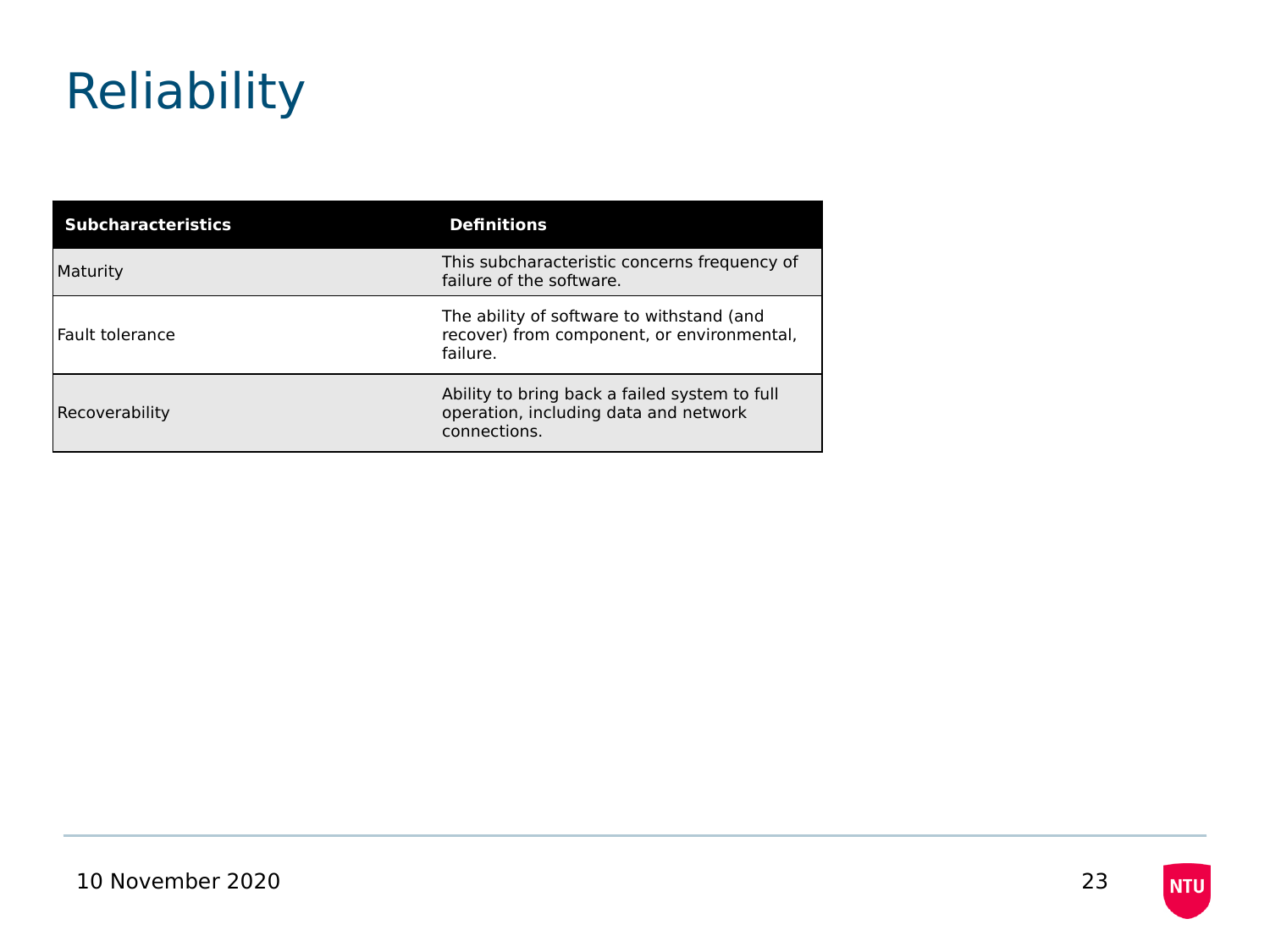

# Reliability
| Subcharacteristics | Definitions |
| --- | --- |
| Maturity | This subcharacteristic concerns frequency of failure of the software. |
| Fault tolerance | The ability of software to withstand (and recover) from component, or environmental, failure. |
| Recoverability | Ability to bring back a failed system to full operation, including data and network connections. |
10 November 2020
23